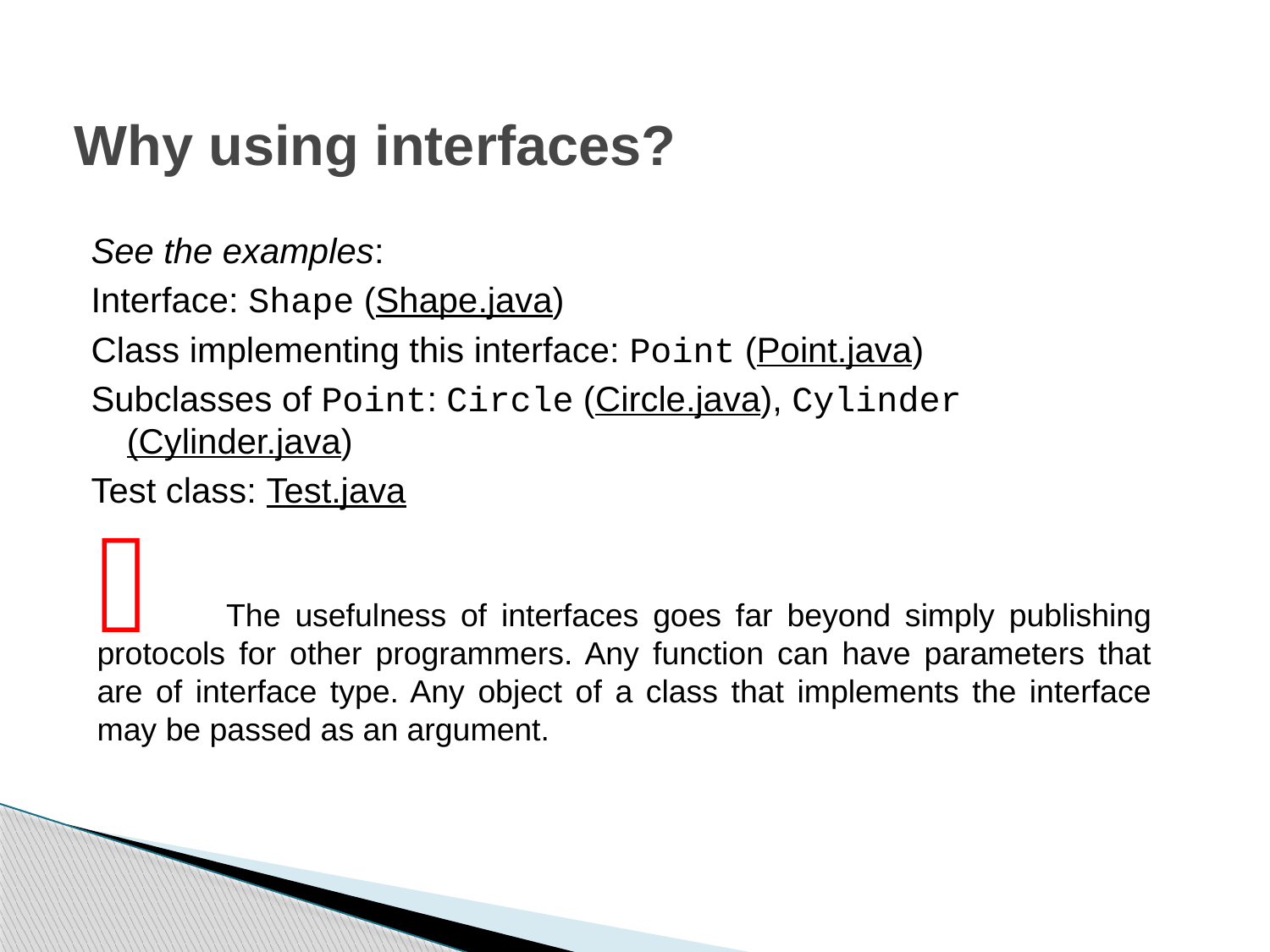

# Why using interfaces?
See the examples:
Interface: Shape (Shape.java)
Class implementing this interface: Point (Point.java)
Subclasses of Point: Circle (Circle.java), Cylinder (Cylinder.java)
Test class: Test.java
a
         The usefulness of interfaces goes far beyond simply publishing protocols for other programmers. Any function can have parameters that are of interface type. Any object of a class that implements the interface may be passed as an argument.